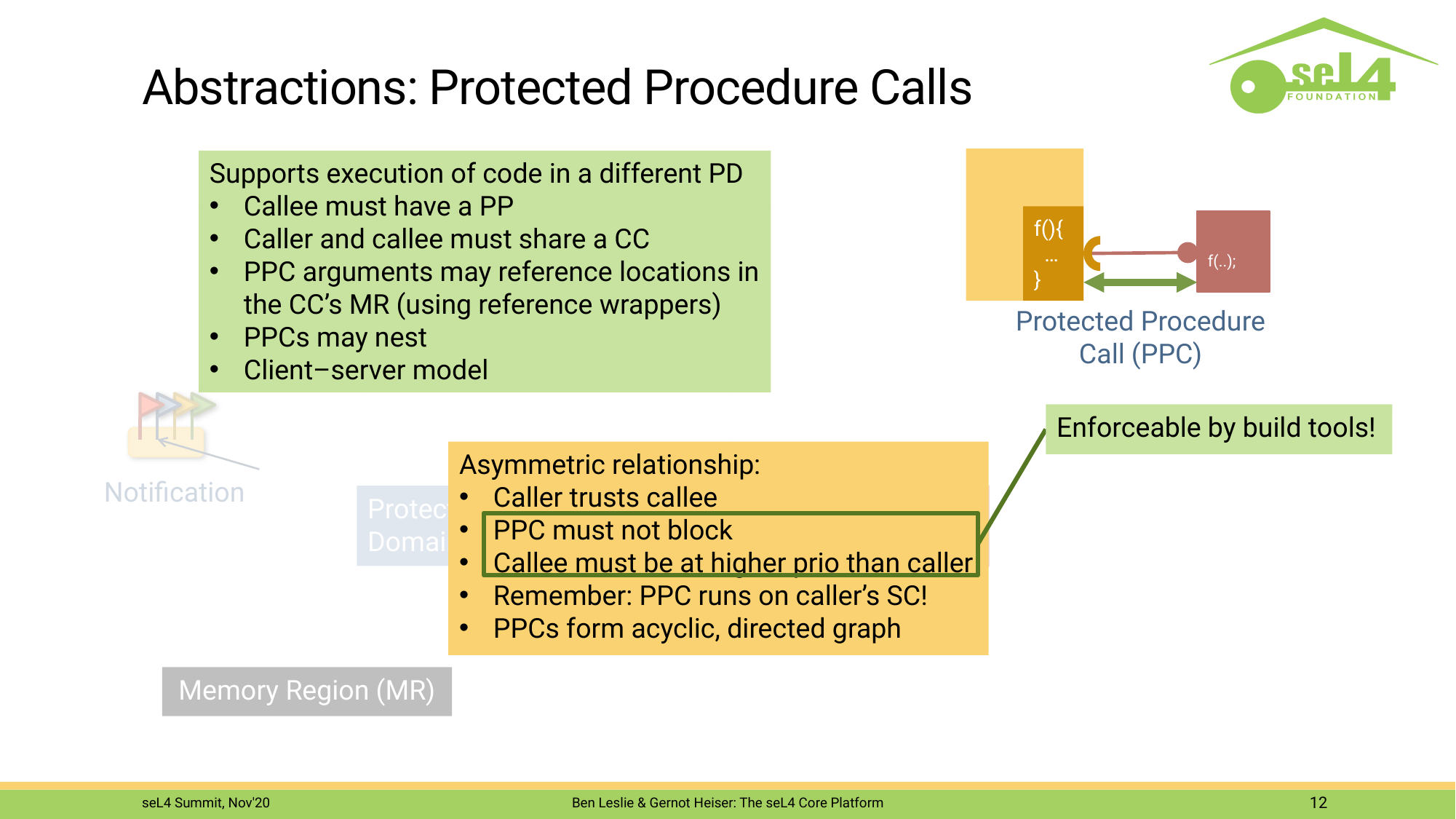

# Abstractions: Protected Procedure Calls
R

f(){
  …
}
f(..);

Protected Procedure Call (PPC)
Supports execution of code in a different PD
Callee must have a PP
Caller and callee must share a CC
PPC arguments may reference locations in the CC’s MR (using reference wrappers)
PPCs may nest
Client–server model

Notification
Enforceable by build tools!
Asymmetric relationship:
Caller trusts callee
PPC must not block
Callee must be at higher prio than caller
Remember: PPC runs on caller’s SC!
PPCs form acyclic, directed graph
Communication
Channel (CC)
Protection Domain (PD)
Protection Domain (PD)

Memory Region (MR)
seL4 Summit, Nov'20
Ben Leslie & Gernot Heiser: The seL4 Core Platform
12